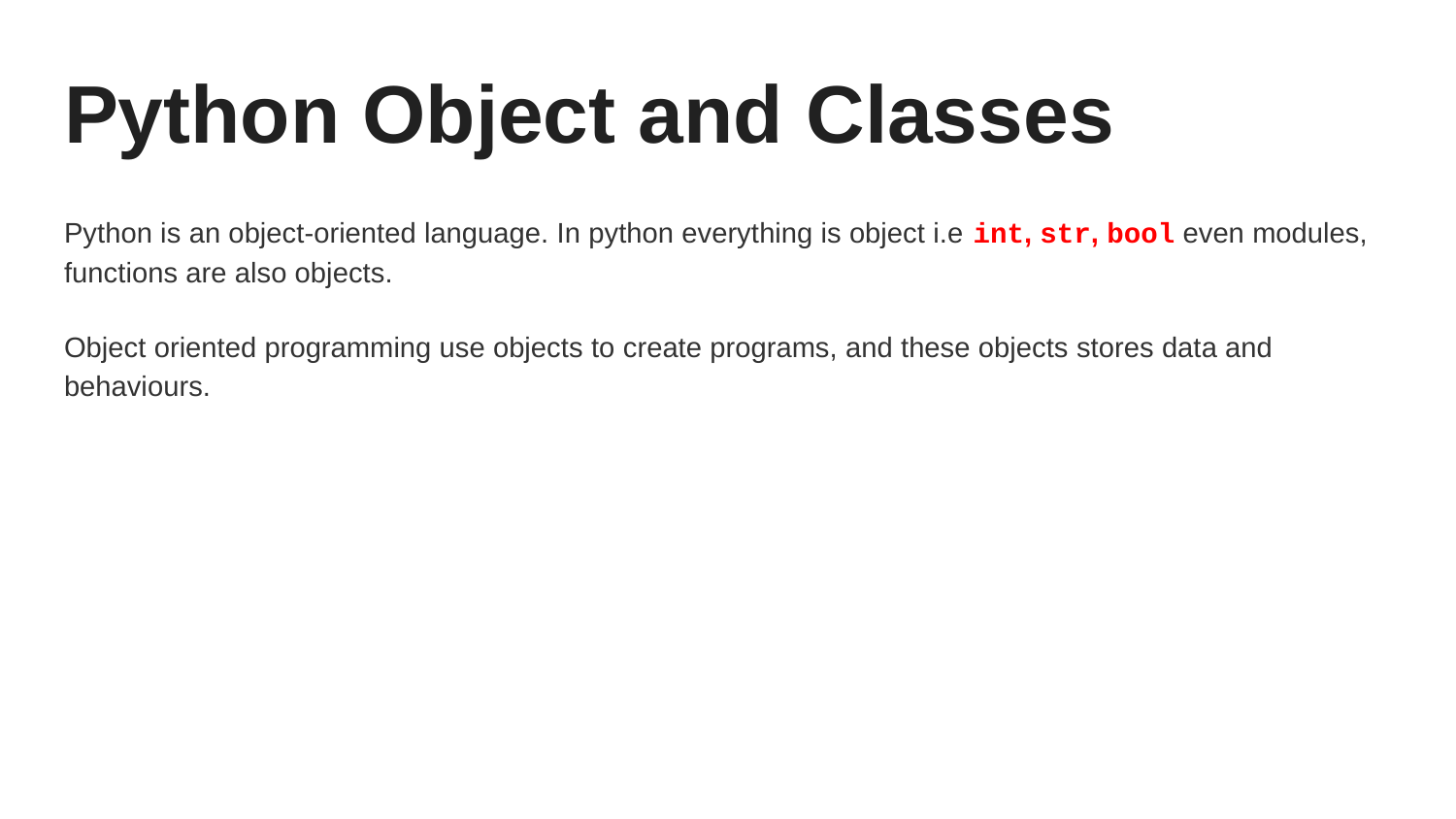

# Python Object and Classes

Python is an object-oriented language. In python everything is object i.e int, str, bool even modules, functions are also objects.
Object oriented programming use objects to create programs, and these objects stores data and behaviours.